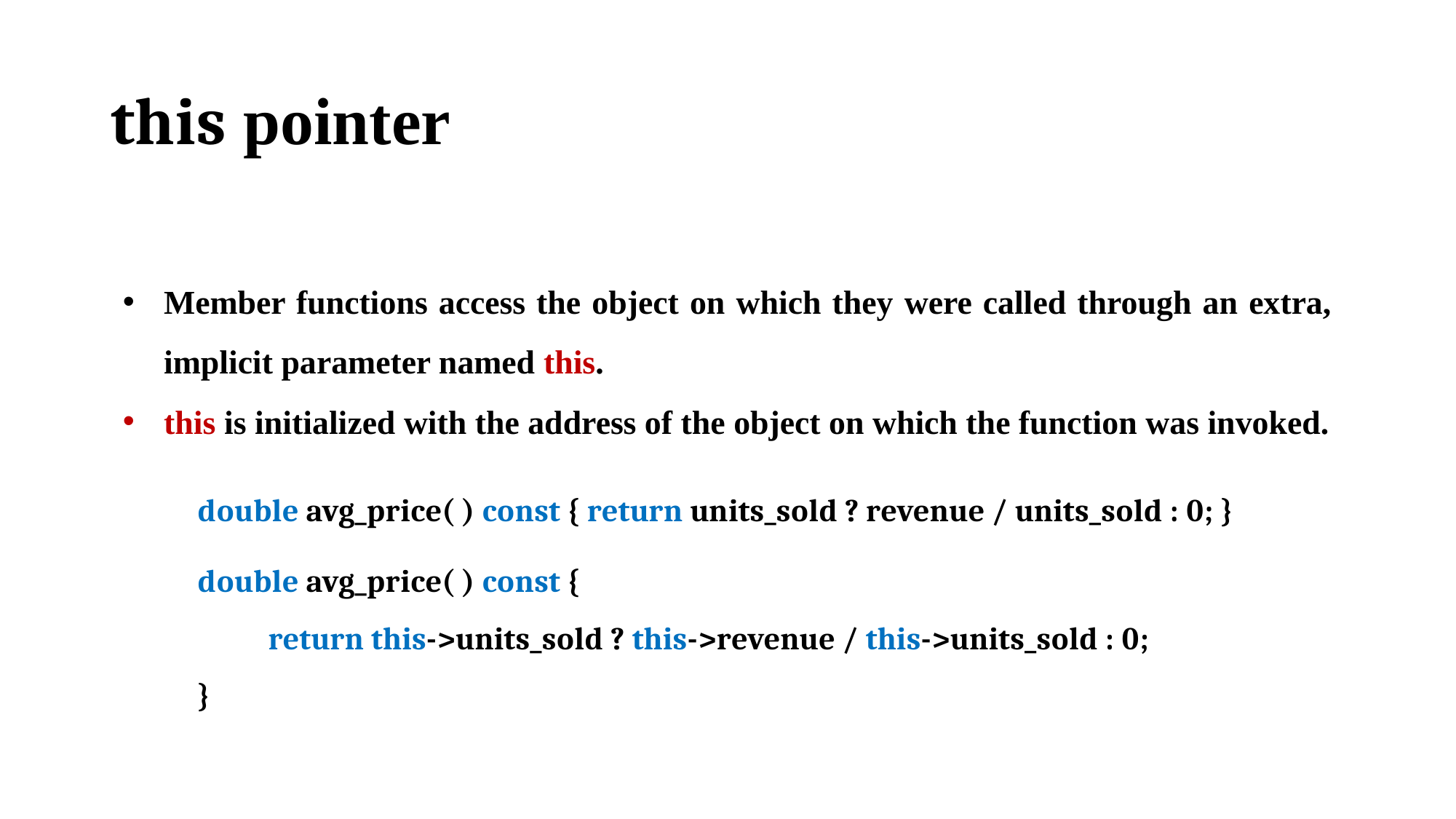

# this pointer
Member functions access the object on which they were called through an extra, implicit parameter named this.
this is initialized with the address of the object on which the function was invoked.
double avg_price( ) const { return units_sold ? revenue / units_sold : 0; }
double avg_price( ) const {
          return this->units_sold ? this->revenue / this->units_sold : 0;
}